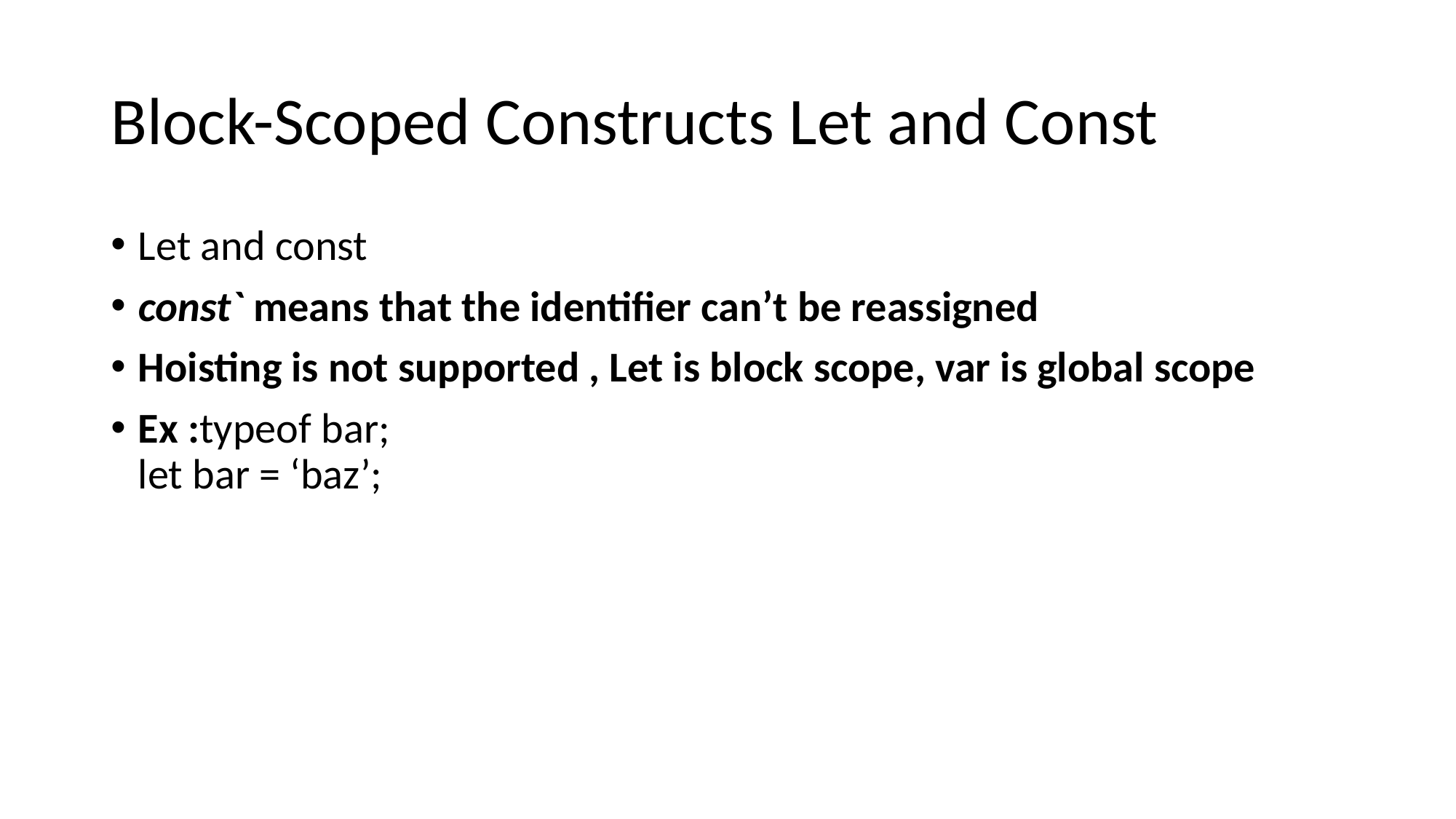

# Block-Scoped Constructs Let and Const
Let and const
const` means that the identifier can’t be reassigned
Hoisting is not supported , Let is block scope, var is global scope
Ex :typeof bar;
let bar = ‘baz’;